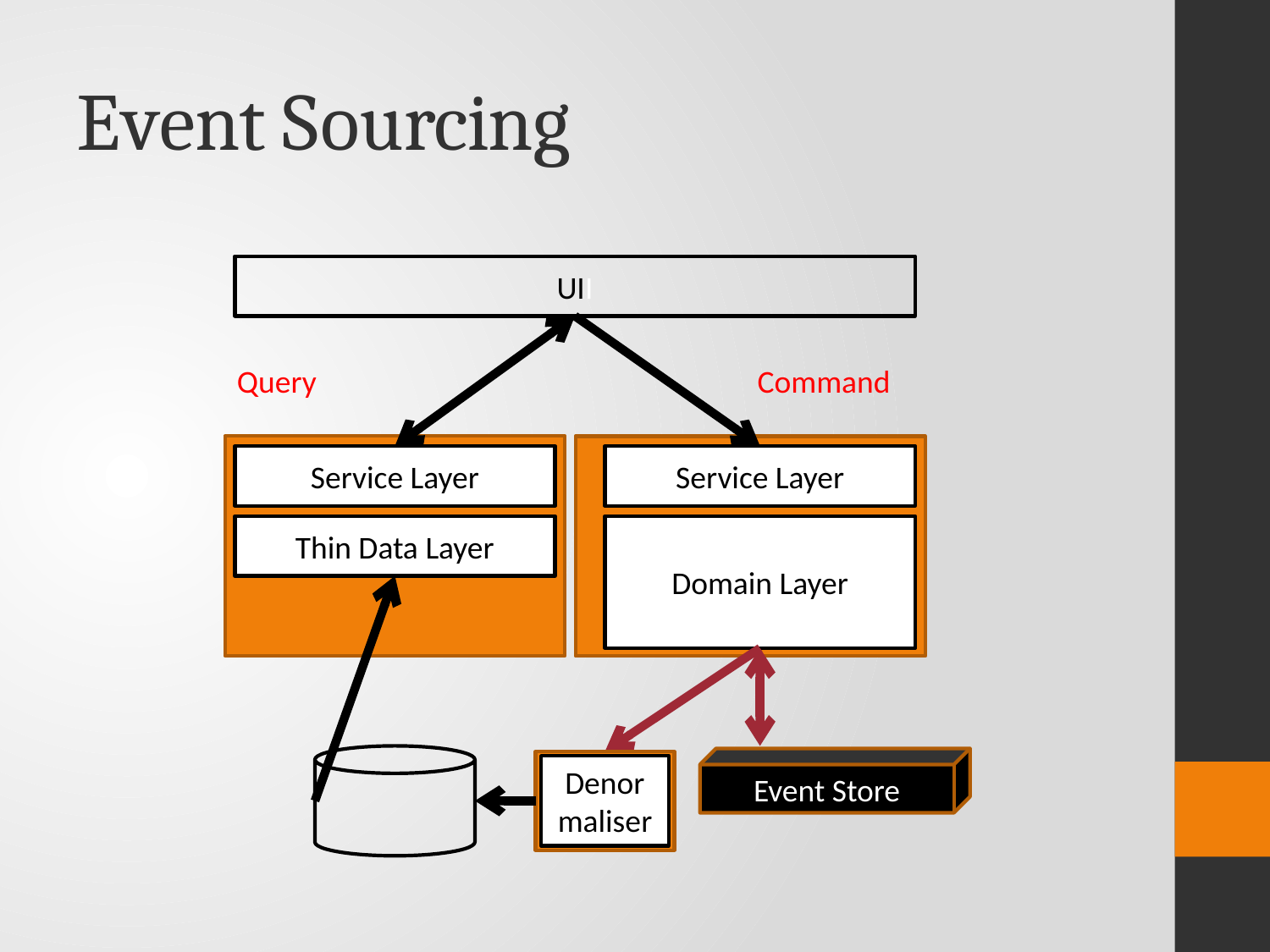

# Event Sourcing
UII
Query
Command

Service Layer
Service Layer
Domain Layer
Thin Data Layer

Event Store

Denormaliser